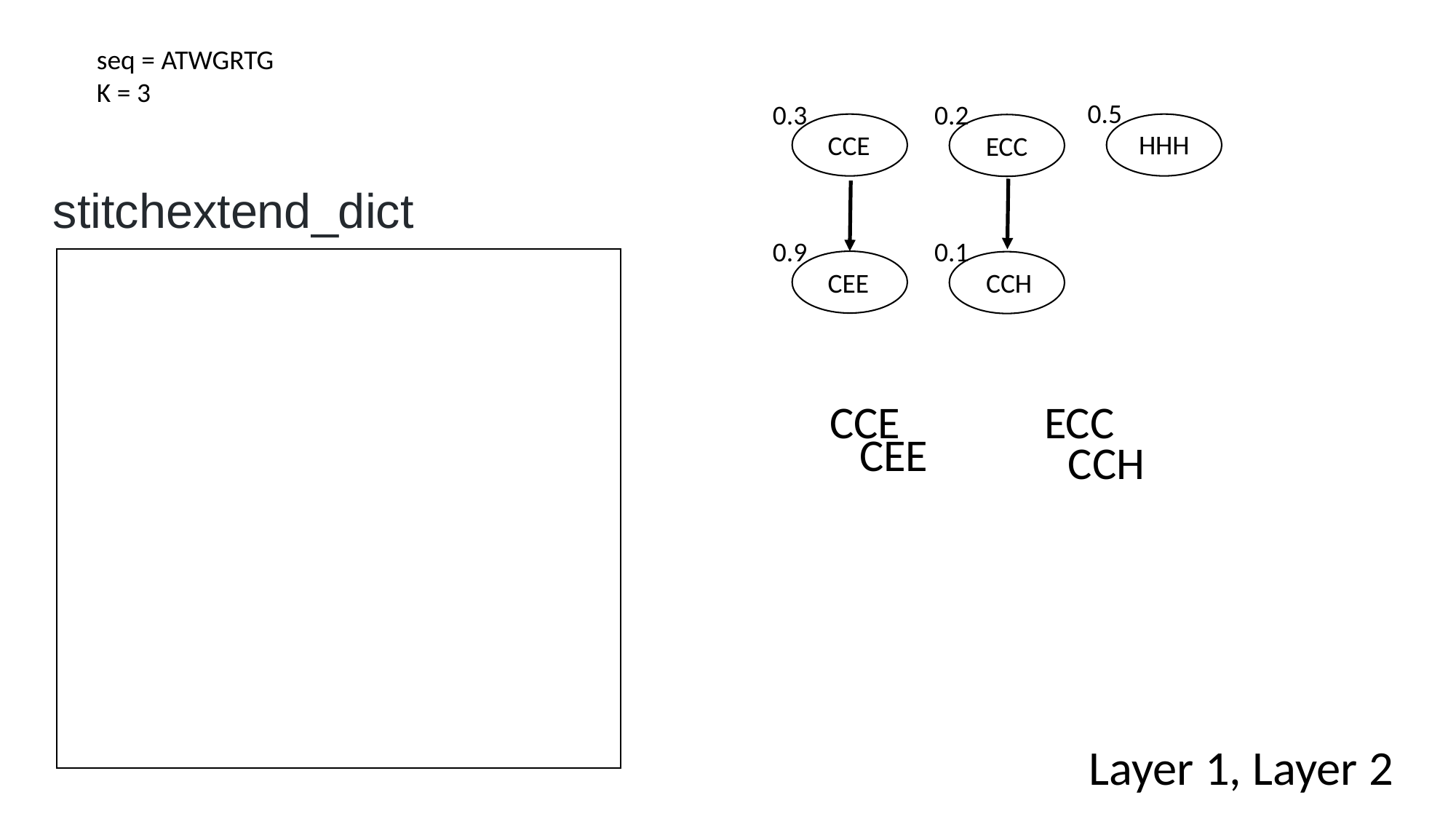

seq = ATWGRTG
K = 3
0.5
0.3
0.2

HHH
CCE
ECC
stitchextend_dict
0.9
0.1

CEE
CCH
CCE
ECC
CEE
CCH
Layer 1, Layer 2